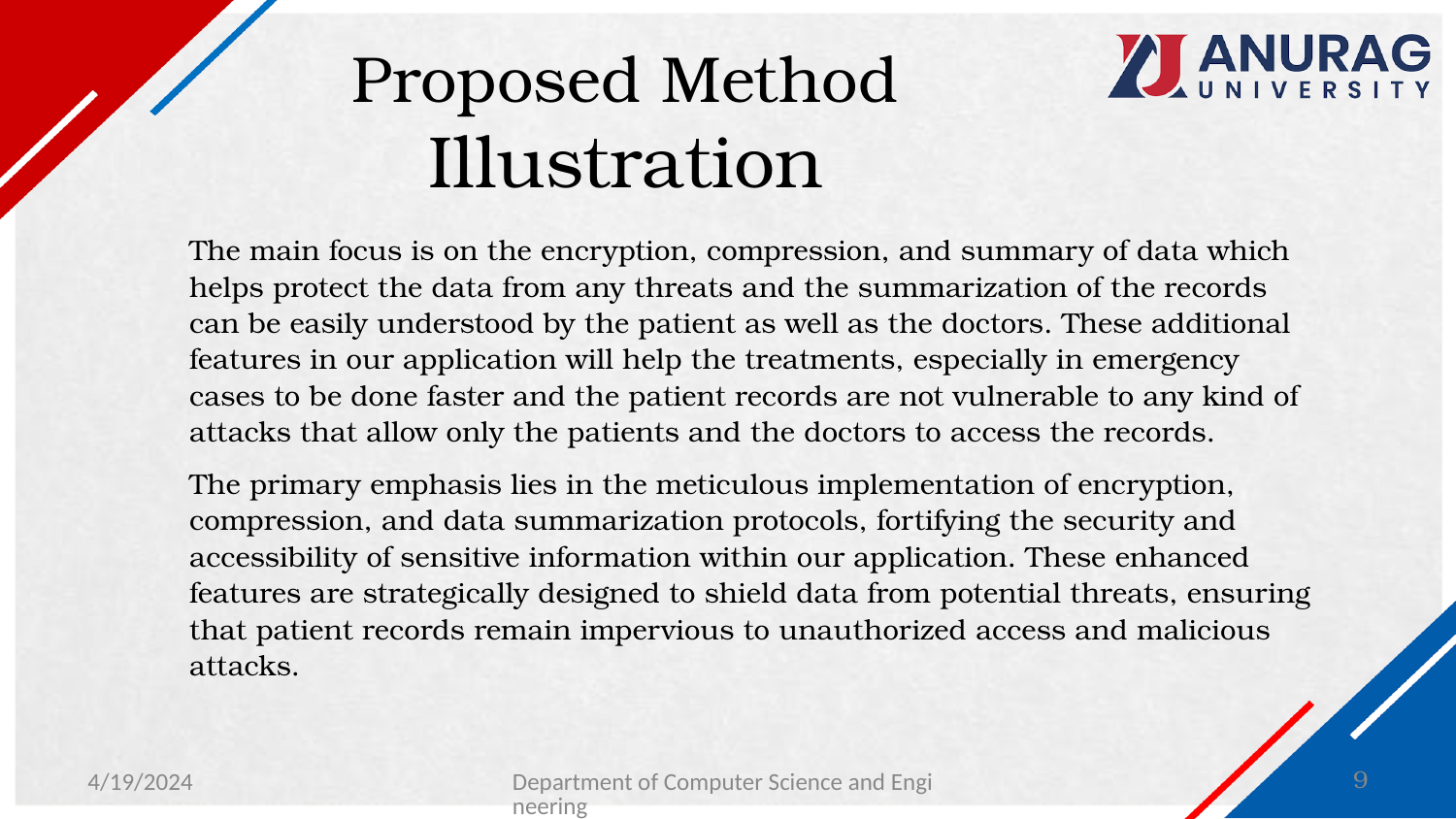

# Proposed Method Illustration
The main focus is on the encryption, compression, and summary of data which helps protect the data from any threats and the summarization of the records can be easily understood by the patient as well as the doctors. These additional features in our application will help the treatments, especially in emergency cases to be done faster and the patient records are not vulnerable to any kind of attacks that allow only the patients and the doctors to access the records.
The primary emphasis lies in the meticulous implementation of encryption, compression, and data summarization protocols, fortifying the security and accessibility of sensitive information within our application. These enhanced features are strategically designed to shield data from potential threats, ensuring that patient records remain impervious to unauthorized access and malicious attacks.

4/19/2024
Department of Computer Science and Engineering
9